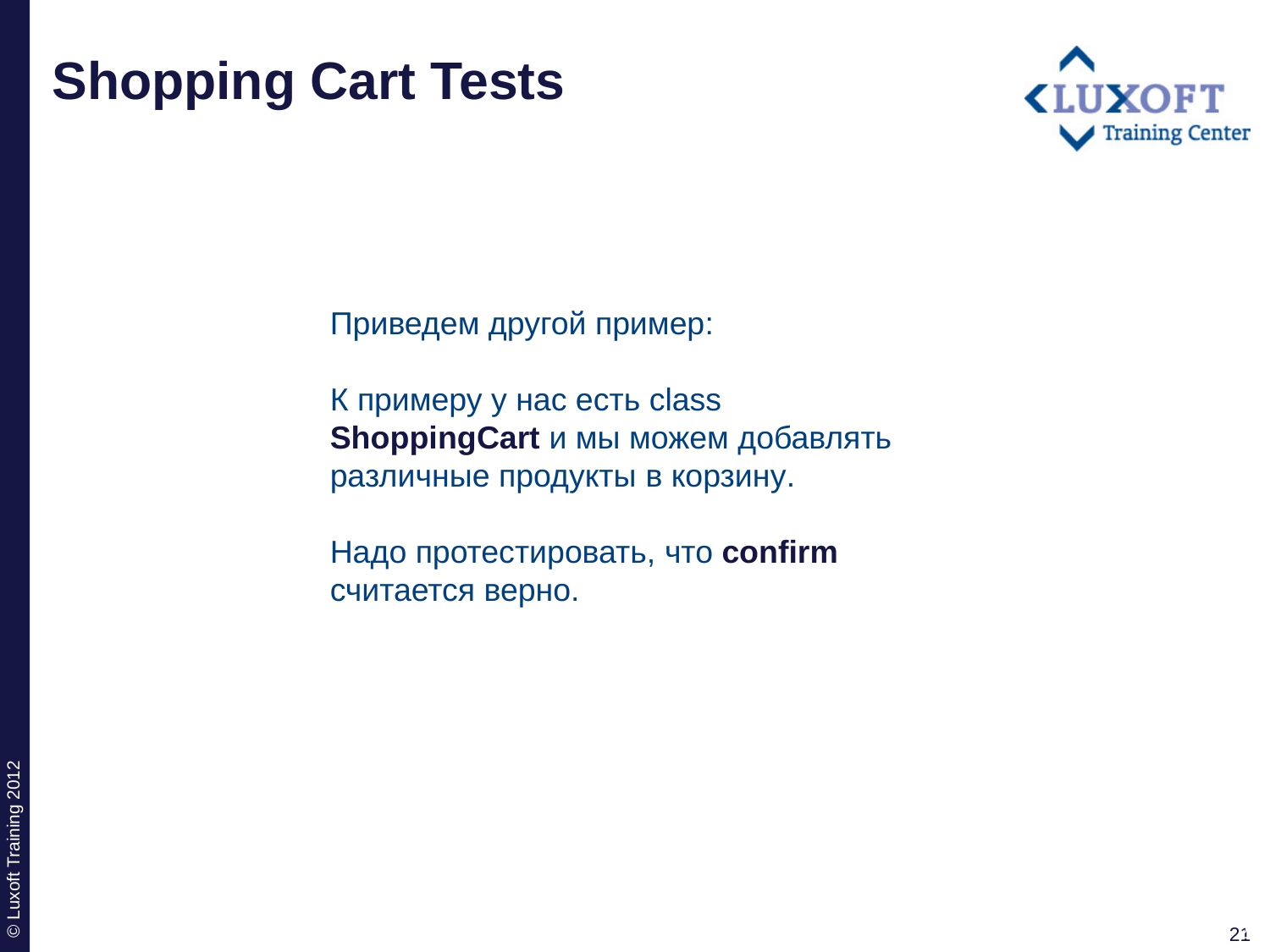

# Shopping Cart Tests
Приведем другой пример:

К примеру у нас есть class ShoppingCart и мы можем добавлять различные продукты в корзину.

Надо протестировать, что confirm считается верно.